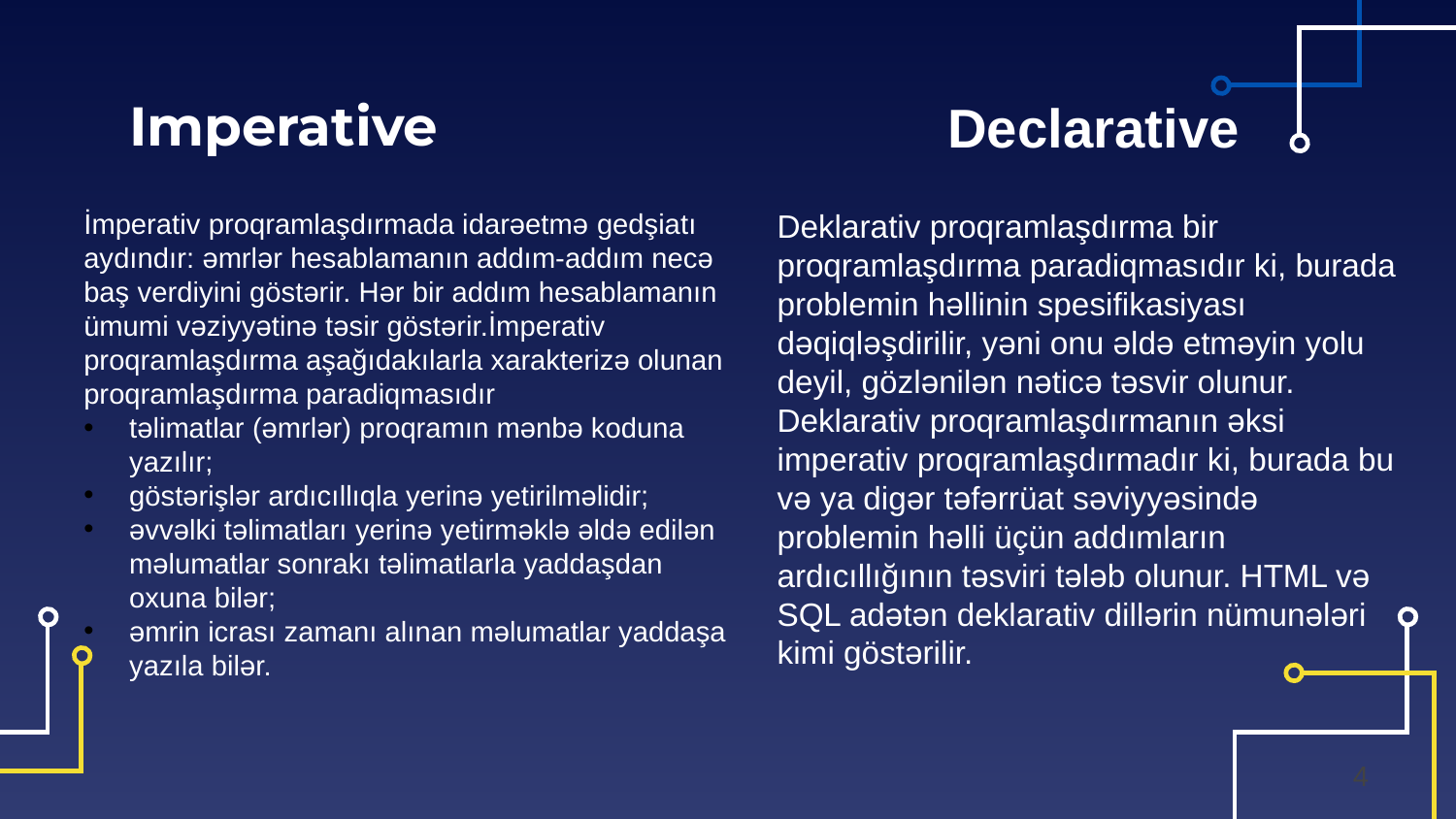

# Imperative
Declarative
İmperativ proqramlaşdırmada idarəetmə gedşiatı aydındır: əmrlər hesablamanın addım-addım necə baş verdiyini göstərir. Hər bir addım hesablamanın ümumi vəziyyətinə təsir göstərir.İmperativ proqramlaşdırma aşağıdakılarla xarakterizə olunan proqramlaşdırma paradiqmasıdır
təlimatlar (əmrlər) proqramın mənbə koduna yazılır;
göstərişlər ardıcıllıqla yerinə yetirilməlidir;
əvvəlki təlimatları yerinə yetirməklə əldə edilən məlumatlar sonrakı təlimatlarla yaddaşdan oxuna bilər;
əmrin icrası zamanı alınan məlumatlar yaddaşa yazıla bilər.
Deklarativ proqramlaşdırma bir proqramlaşdırma paradiqmasıdır ki, burada problemin həllinin spesifikasiyası dəqiqləşdirilir, yəni onu əldə etməyin yolu deyil, gözlənilən nəticə təsvir olunur.
Deklarativ proqramlaşdırmanın əksi imperativ proqramlaşdırmadır ki, burada bu və ya digər təfərrüat səviyyəsində problemin həlli üçün addımların ardıcıllığının təsviri tələb olunur. HTML və SQL adətən deklarativ dillərin nümunələri kimi göstərilir.
4